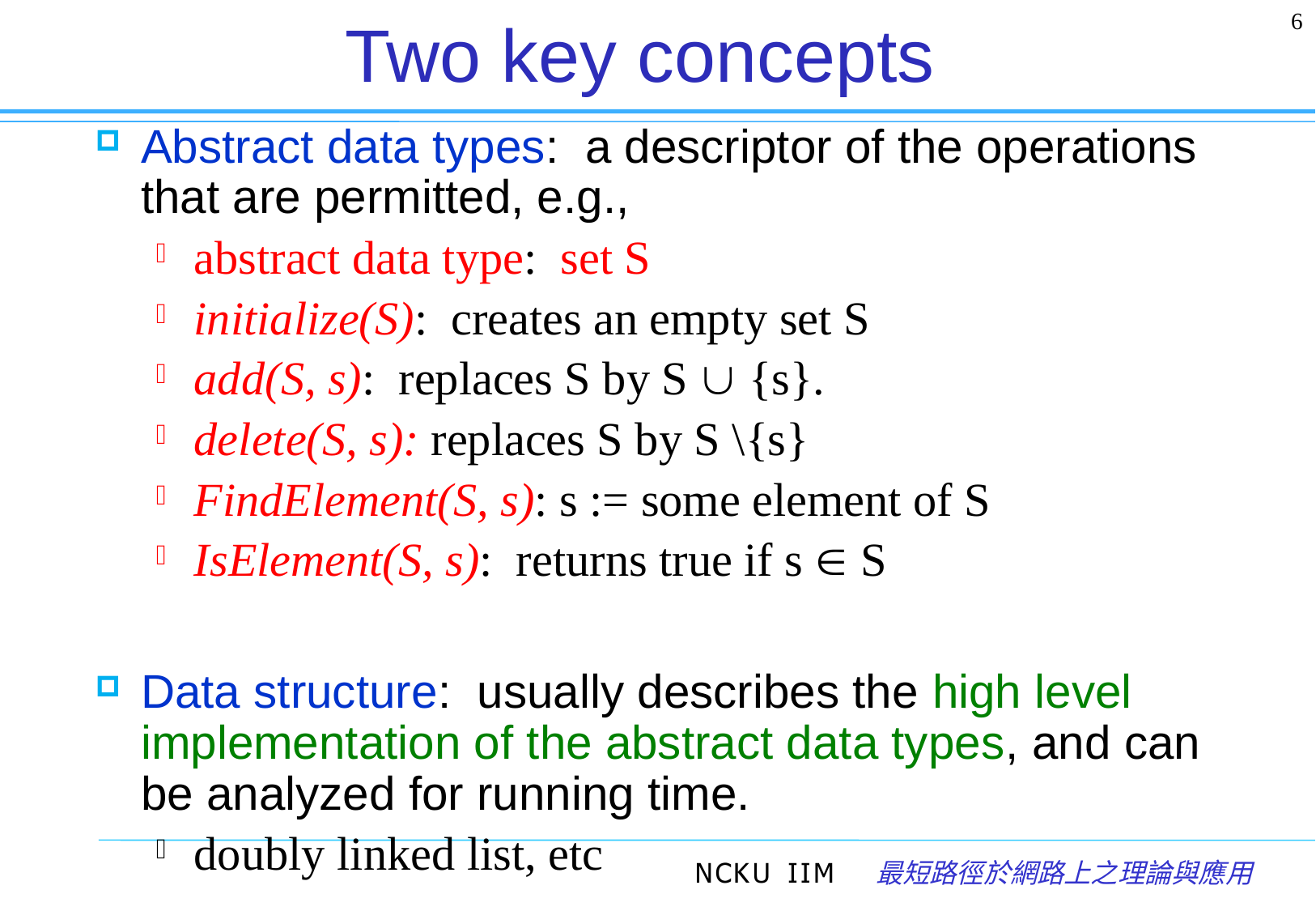

6
# Two key concepts
Abstract data types:  a descriptor of the operations that are permitted, e.g.,
abstract data type:  set S
initialize(S):  creates an empty set S
add(S, s):  replaces S by S ∪ {s}.
delete(S, s): replaces S by S \{s}
FindElement(S, s): s := some element of S
IsElement(S, s):  returns true if s ∈ S

Data structure:  usually describes the high level implementation of the abstract data types, and can be analyzed for running time.
doubly linked list, etc